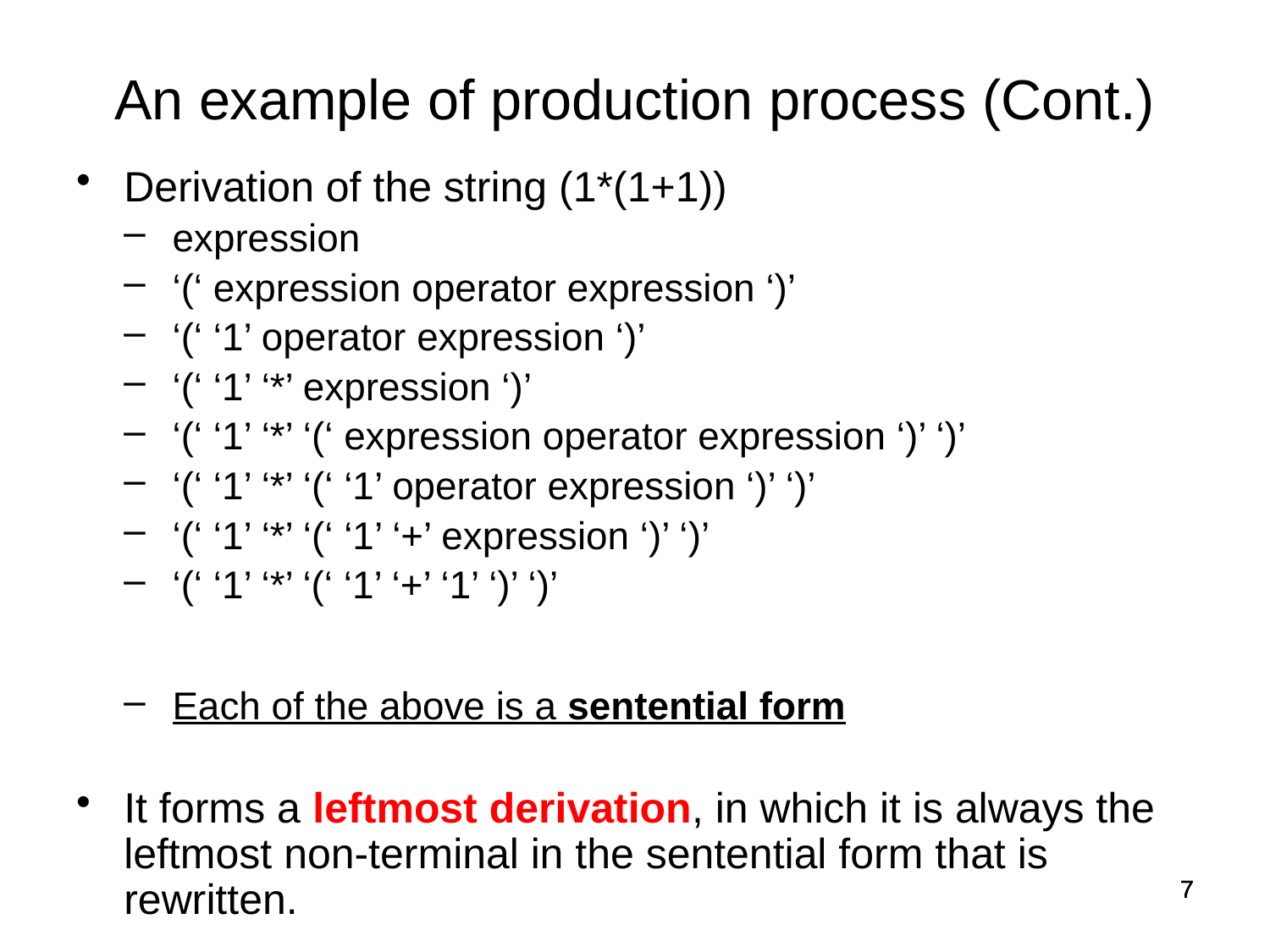

An example of production process (Cont.)
Derivation of the string (1*(1+1))
expression
‘(‘ expression operator expression ‘)’
‘(‘ ‘1’ operator expression ‘)’
‘(‘ ‘1’ ‘*’ expression ‘)’
‘(‘ ‘1’ ‘*’ ‘(‘ expression operator expression ‘)’ ‘)’
‘(‘ ‘1’ ‘*’ ‘(‘ ‘1’ operator expression ‘)’ ‘)’
‘(‘ ‘1’ ‘*’ ‘(‘ ‘1’ ‘+’ expression ‘)’ ‘)’
‘(‘ ‘1’ ‘*’ ‘(‘ ‘1’ ‘+’ ‘1’ ‘)’ ‘)’

Each of the above is a sentential form

It forms a leftmost derivation, in which it is always the leftmost non-terminal in the sentential form that is rewritten.
7
7
7
7